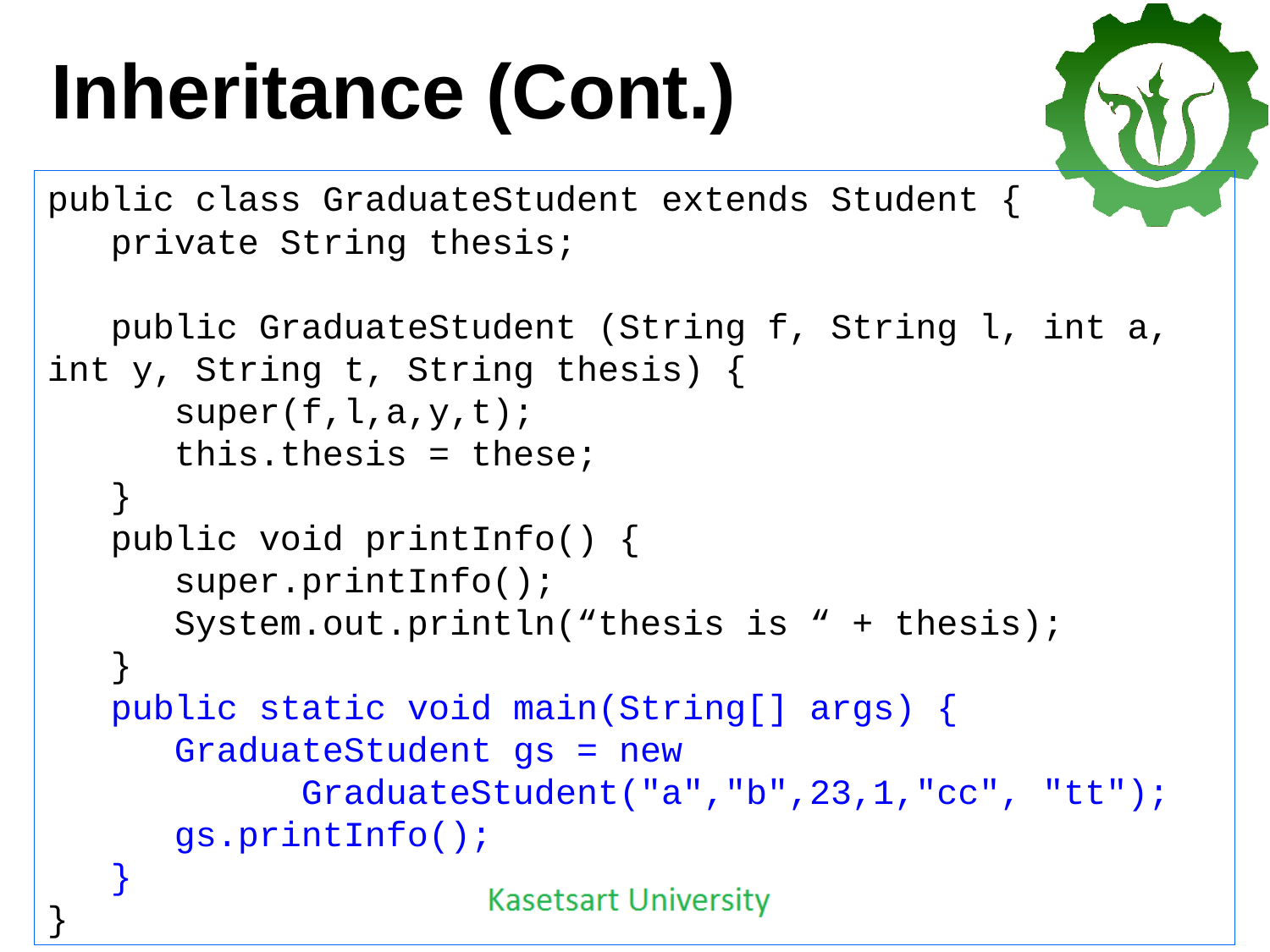

# Inheritance (Cont.)
public class GraduateStudent extends Student {
   private String thesis;

   public GraduateStudent (String f, String l, int a, int y, String t, String thesis) {
      super(f,l,a,y,t);
  	this.thesis = these;
   }
   public void printInfo() {
     	super.printInfo();
     	System.out.println(“thesis is “ + thesis);
   }
   public static void main(String[] args) {
      GraduateStudent gs = new
		GraduateStudent("a","b",23,1,"cc", "tt");
	gs.printInfo();
   }
}